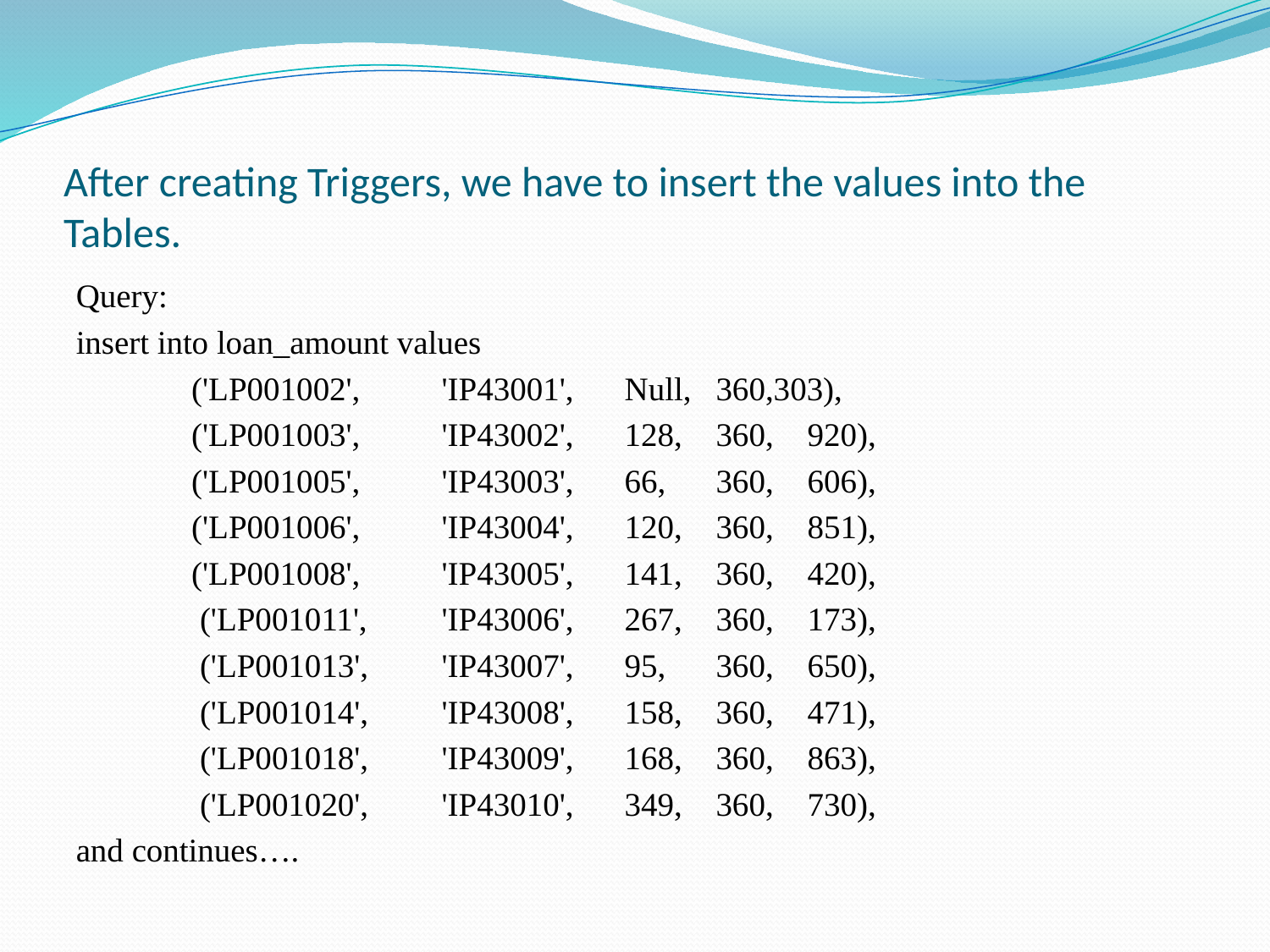

# After creating Triggers, we have to insert the values into the Tables.
Query:
insert into loan_amount values
              ('LP001002',	'IP43001',	Null,	360,303),
              ('LP001003',	'IP43002',	128,	360,	920),
              ('LP001005',	'IP43003',	66,	360,	606),
              ('LP001006',	'IP43004',	120,	360,	851),
              ('LP001008',	'IP43005',	141,	360,	420),
               ('LP001011',	'IP43006',	267,	360,	173),
               ('LP001013',	'IP43007',	95,	360,	650),
               ('LP001014',	'IP43008',	158,	360,	471),
               ('LP001018',	'IP43009',	168,	360,	863),
               ('LP001020',	'IP43010',	349,	360,	730),
and continues….